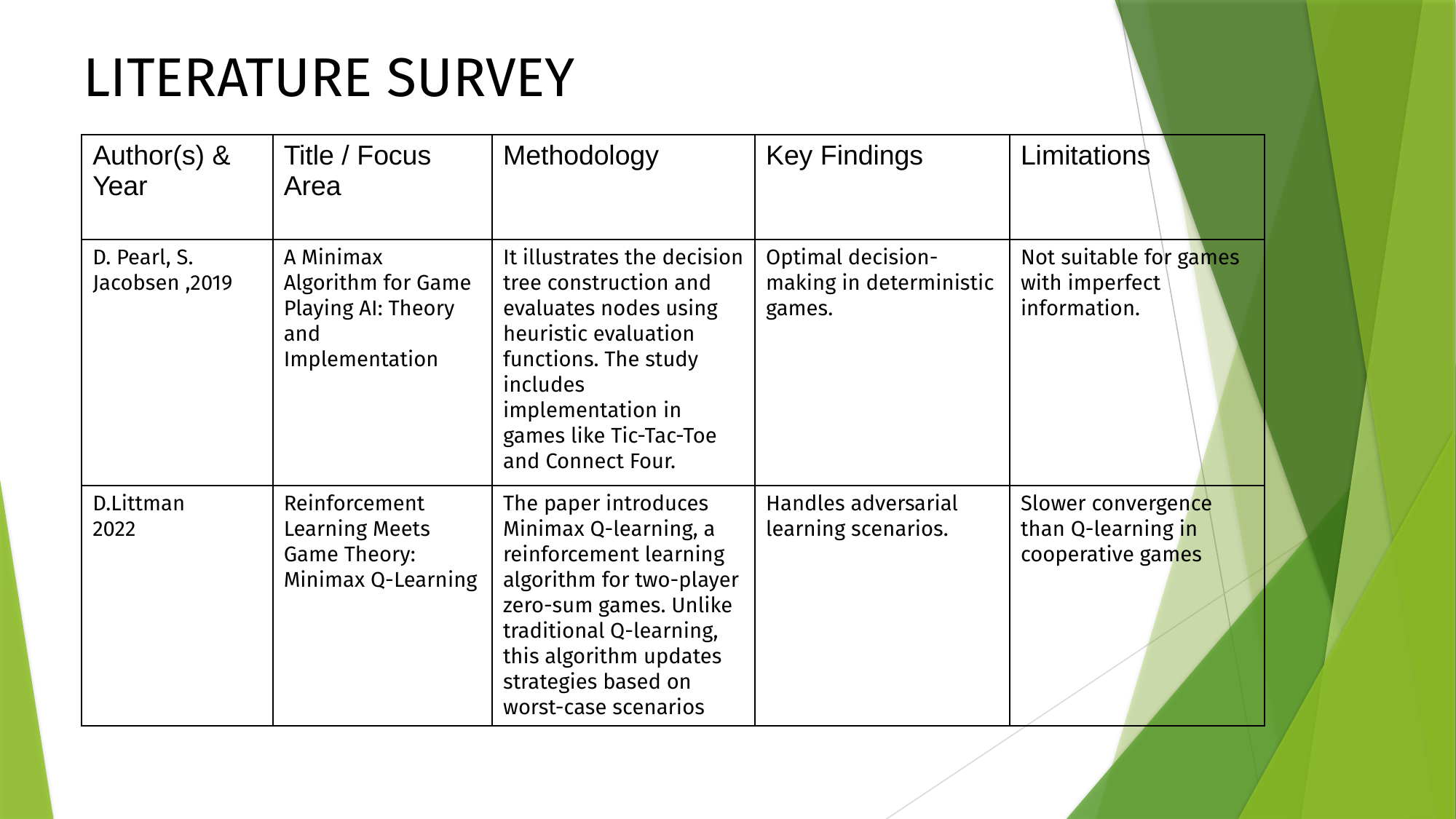

# LITERATURE SURVEY
| Author(s) & Year | Title / Focus Area | Methodology | Key Findings | Limitations |
| --- | --- | --- | --- | --- |
| D. Pearl, S. Jacobsen ,2019 | A Minimax Algorithm for Game Playing AI: Theory and Implementation | It illustrates the decision tree construction and evaluates nodes using heuristic evaluation functions. The study includes implementation in games like Tic-Tac-Toe and Connect Four. | Optimal decision-making in deterministic games. | Not suitable for games with imperfect information. |
| D.Littman 2022 | Reinforcement Learning Meets Game Theory: Minimax Q-Learning | The paper introduces Minimax Q-learning, a reinforcement learning algorithm for two-player zero-sum games. Unlike traditional Q-learning, this algorithm updates strategies based on worst-case scenarios | Handles adversarial learning scenarios. | Slower convergence than Q-learning in cooperative games |